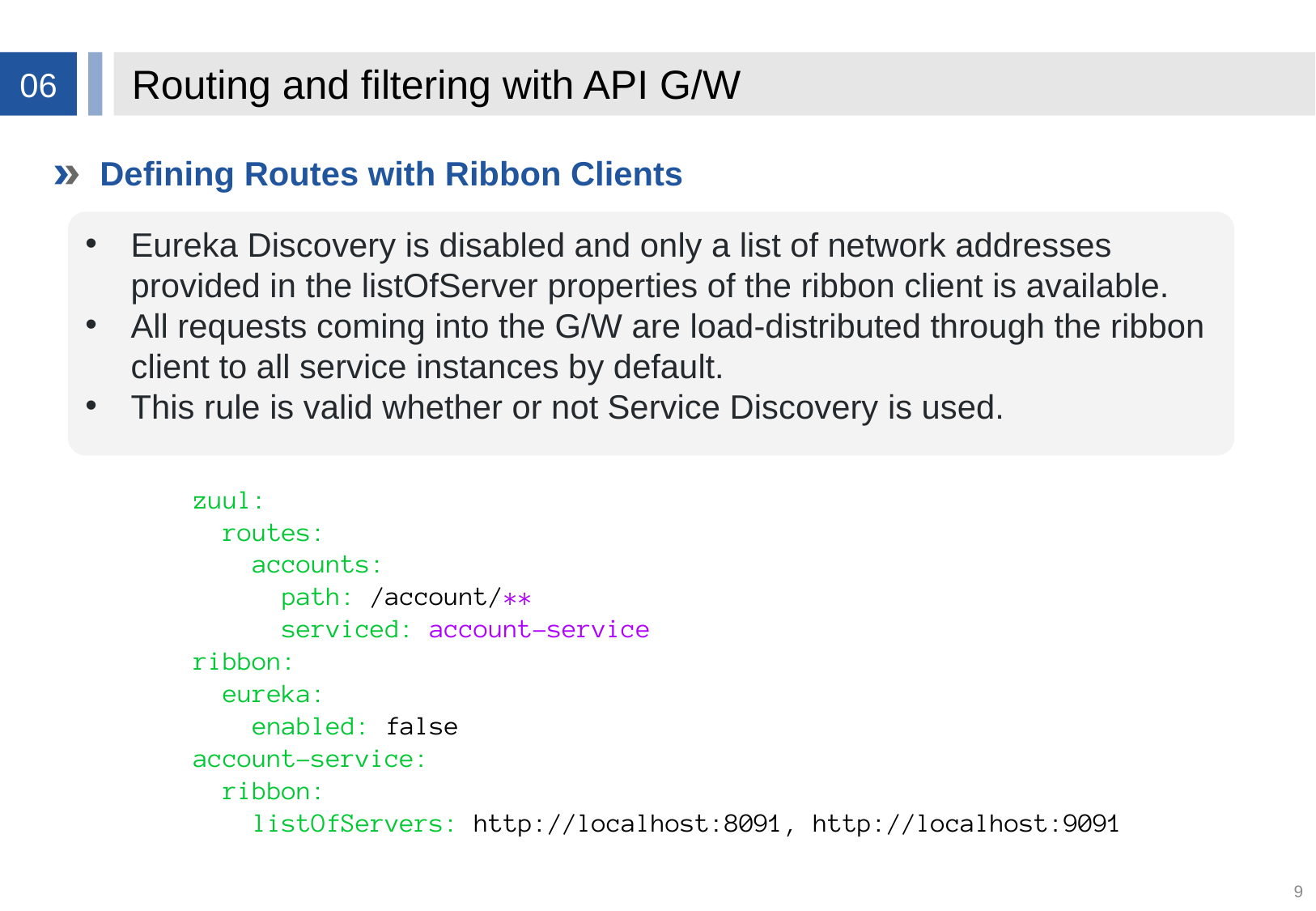

# Routing and filtering with API G/W
06
Defining Routes with Ribbon Clients

Eureka Discovery is disabled and only a list of network addresses provided in the listOfServer properties of the ribbon client is available.
All requests coming into the G/W are load-distributed through the ribbon client to all service instances by default.
This rule is valid whether or not Service Discovery is used.
zuul:
  routes:
    accounts:
      path: /account/**
      serviced: account-service
ribbon:
  eureka:
    enabled: false
account-service:
  ribbon:
    listOfServers: http://localhost:8091, http://localhost:9091

9